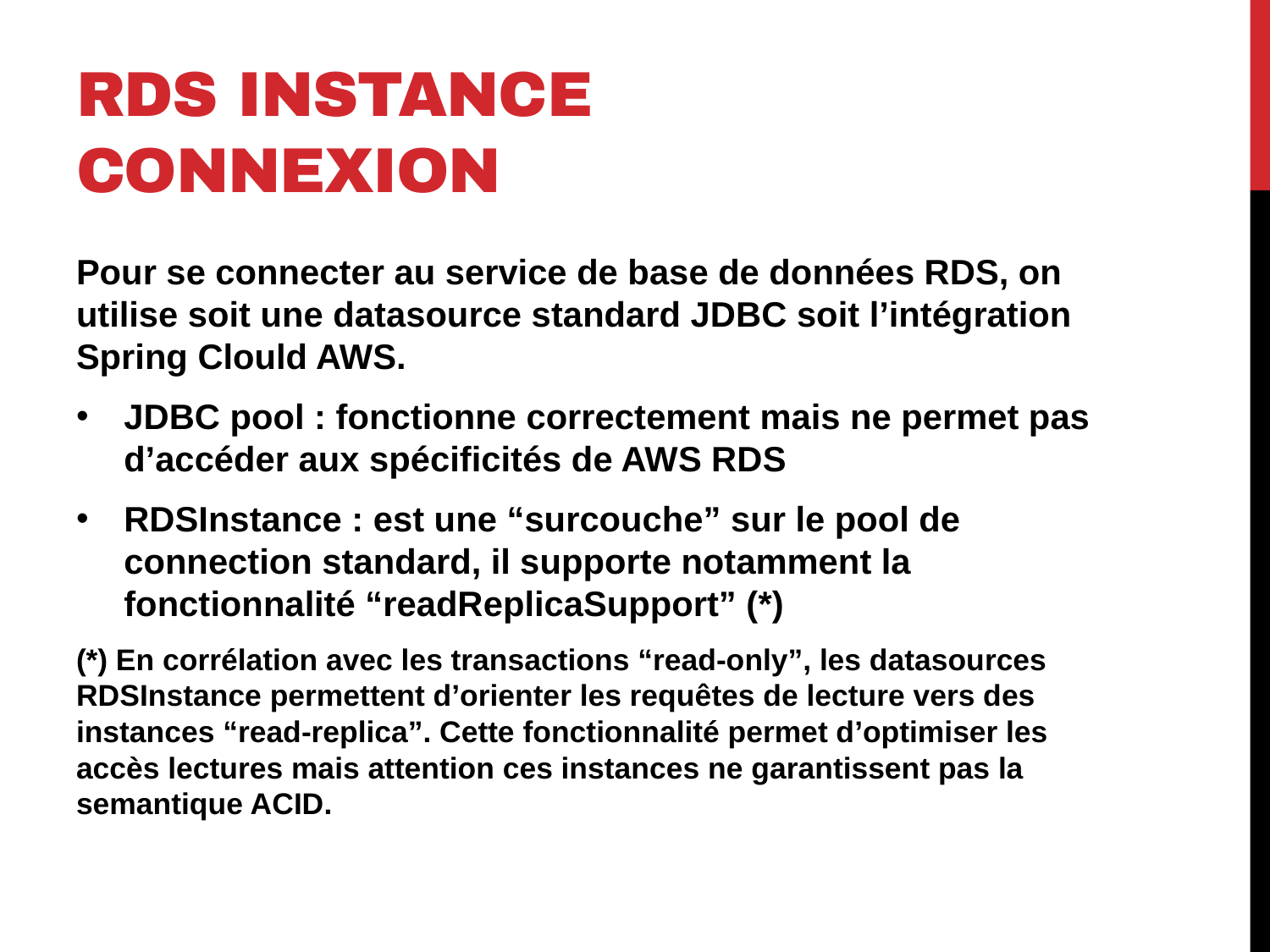

# RDS Instance connexion
Pour se connecter au service de base de données RDS, on utilise soit une datasource standard JDBC soit l’intégration Spring Clould AWS.
JDBC pool : fonctionne correctement mais ne permet pas d’accéder aux spécificités de AWS RDS
RDSInstance : est une “surcouche” sur le pool de connection standard, il supporte notamment la fonctionnalité “readReplicaSupport” (*)
(*) En corrélation avec les transactions “read-only”, les datasources RDSInstance permettent d’orienter les requêtes de lecture vers des instances “read-replica”. Cette fonctionnalité permet d’optimiser les accès lectures mais attention ces instances ne garantissent pas la semantique ACID.